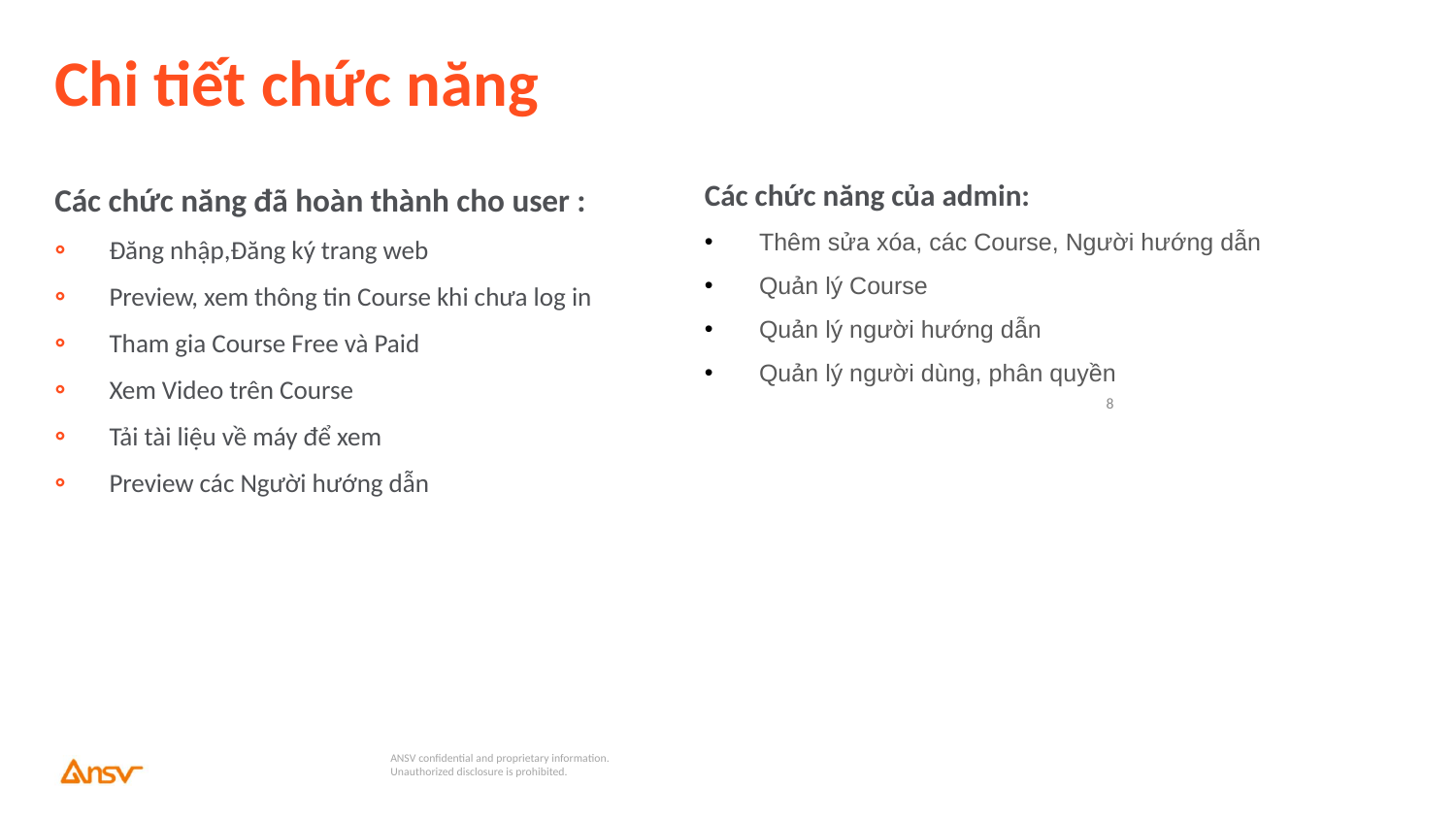

# Chi tiết chức năng
Các chức năng đã hoàn thành cho user :
Đăng nhập,Đăng ký trang web
Preview, xem thông tin Course khi chưa log in
Tham gia Course Free và Paid
Xem Video trên Course
Tải tài liệu về máy để xem
Preview các Người hướng dẫn

Các chức năng của admin:
Thêm sửa xóa, các Course, Người hướng dẫn
Quản lý Course
Quản lý người hướng dẫn
Quản lý người dùng, phân quyền

8
ANSV confidential and proprietary information. Unauthorized disclosure is prohibited.